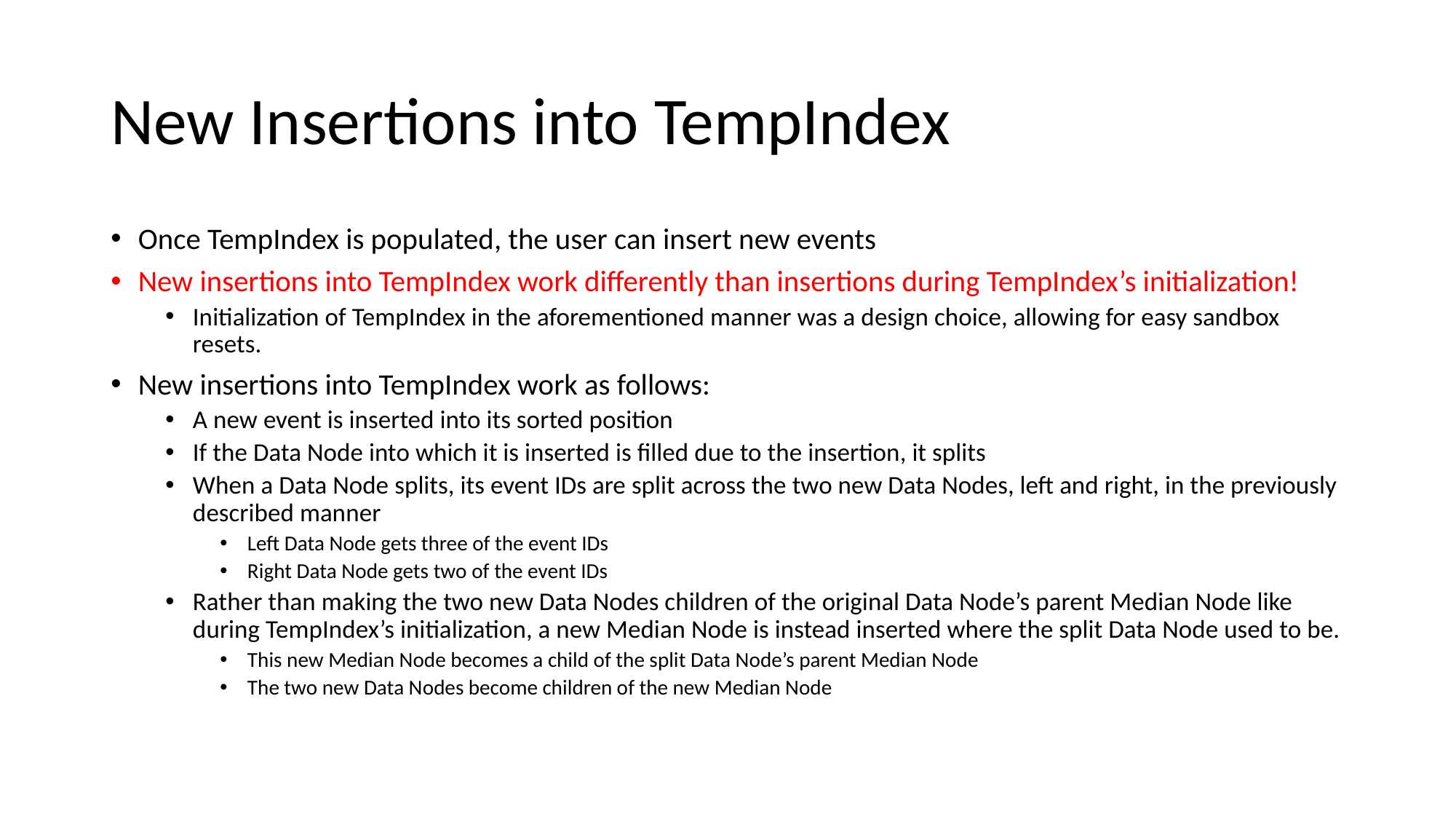

# New Insertions into TempIndex
Once TempIndex is populated, the user can insert new events
New insertions into TempIndex work differently than insertions during TempIndex’s initialization!
Initialization of TempIndex in the aforementioned manner was a design choice, allowing for easy sandbox resets.
New insertions into TempIndex work as follows:
A new event is inserted into its sorted position
If the Data Node into which it is inserted is filled due to the insertion, it splits
When a Data Node splits, its event IDs are split across the two new Data Nodes, left and right, in the previously described manner
Left Data Node gets three of the event IDs
Right Data Node gets two of the event IDs
Rather than making the two new Data Nodes children of the original Data Node’s parent Median Node like during TempIndex’s initialization, a new Median Node is instead inserted where the split Data Node used to be.
This new Median Node becomes a child of the split Data Node’s parent Median Node
The two new Data Nodes become children of the new Median Node